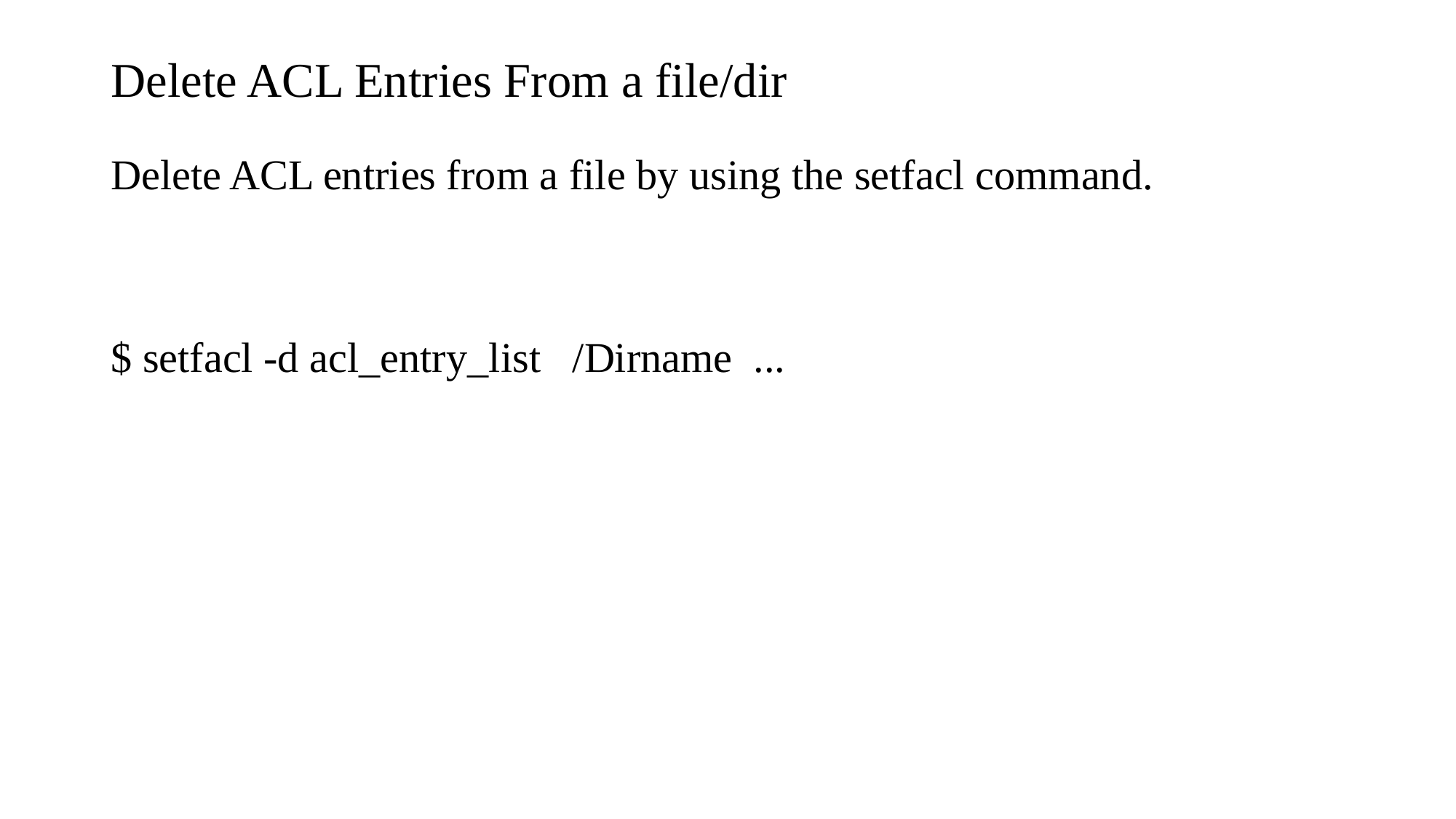

# Delete ACL Entries From a file/dir
Delete ACL entries from a file by using the setfacl command.

$ setfacl -d acl_entry_list   /Dirname  ...